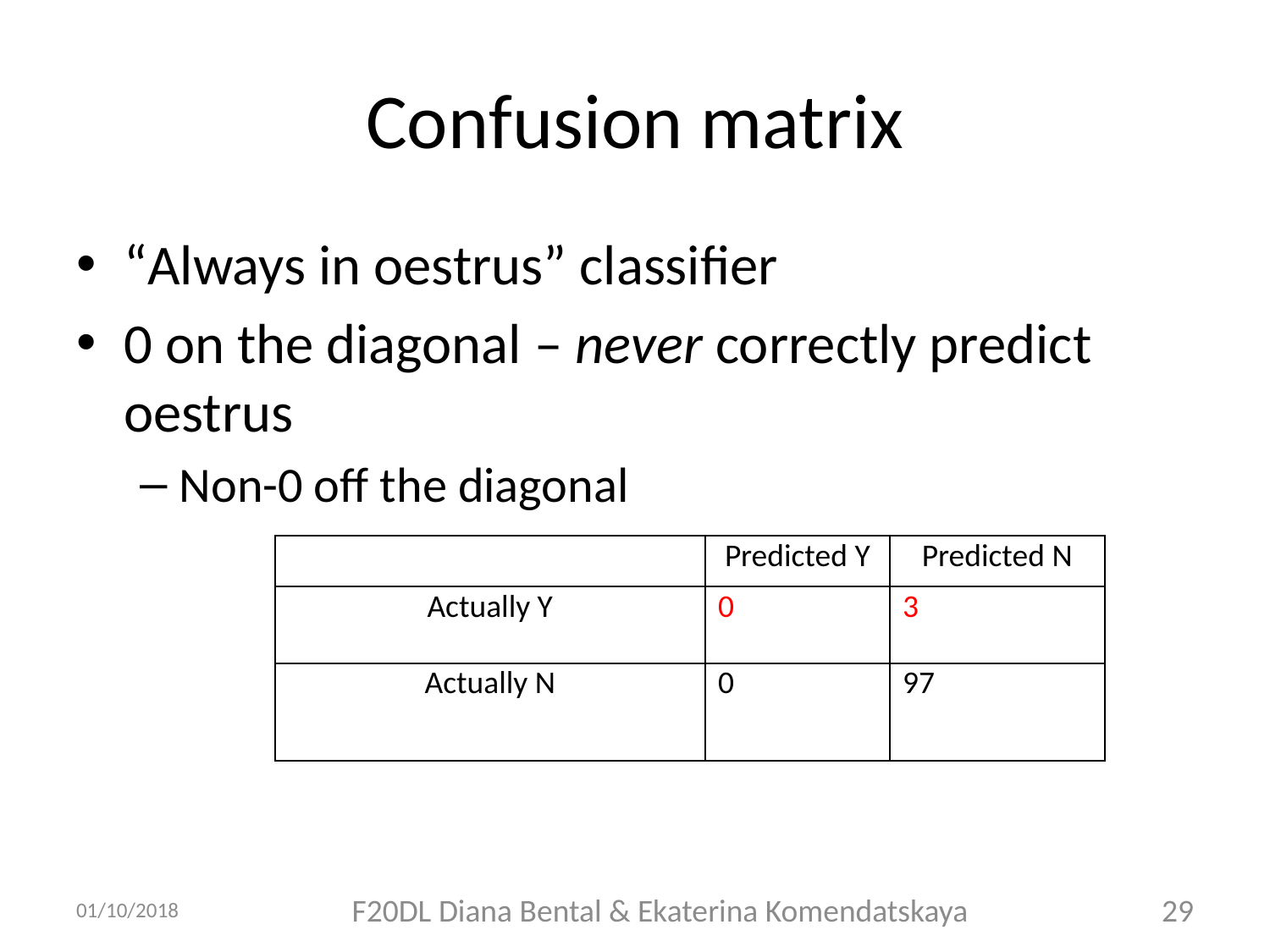

# Confusion matrix
“Always in oestrus” classifier
0 on the diagonal – never correctly predict oestrus
Non-0 off the diagonal

|  | Predicted Y | Predicted N |
| --- | --- | --- |
| Actually Y | 0 | 3 |
| Actually N | 0 | 97 |
01/10/2018
F20DL Diana Bental & Ekaterina Komendatskaya
29